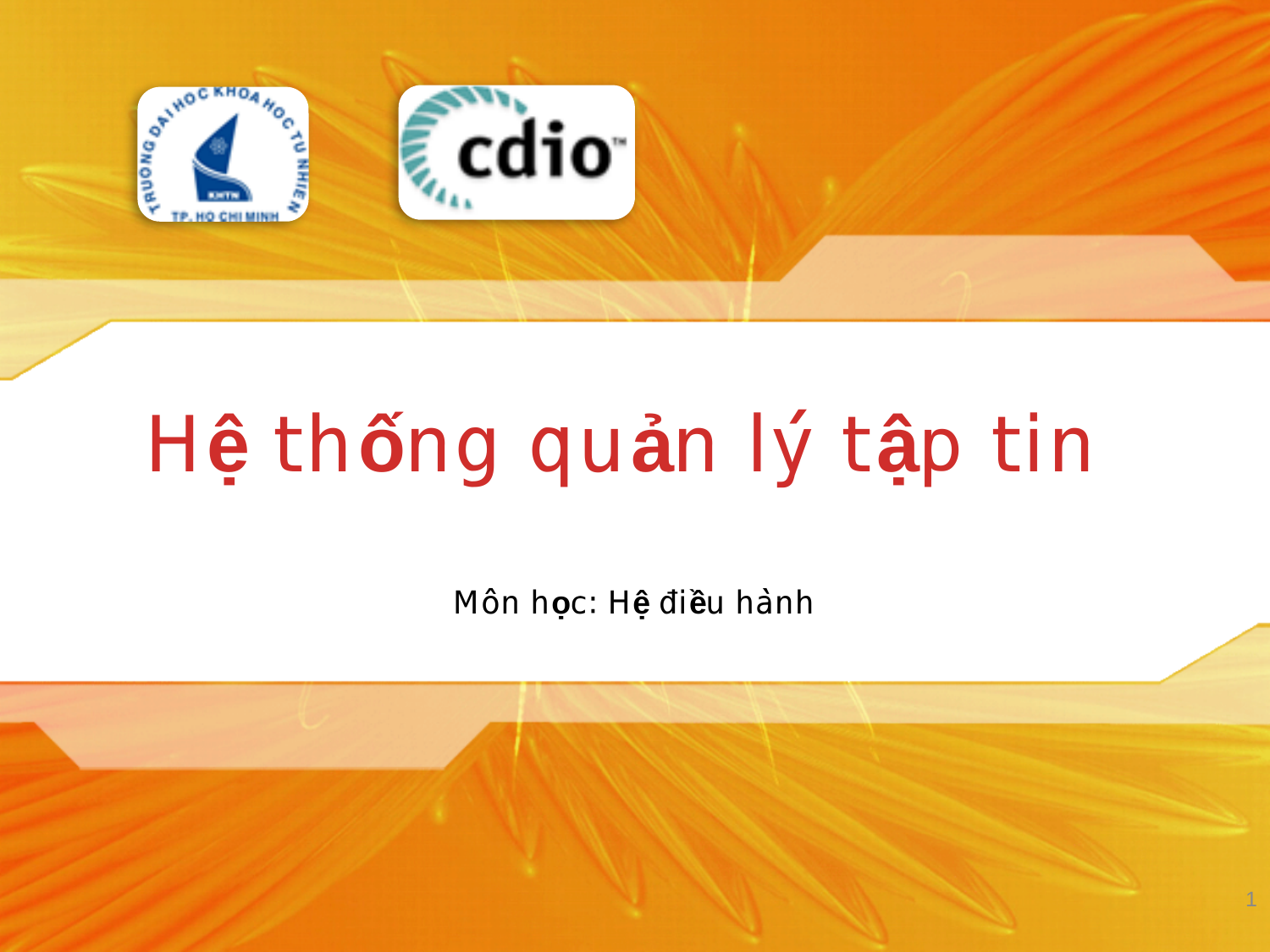

# Hệ thống quản lý tập tin
Môn học: Hệ điều hành
1